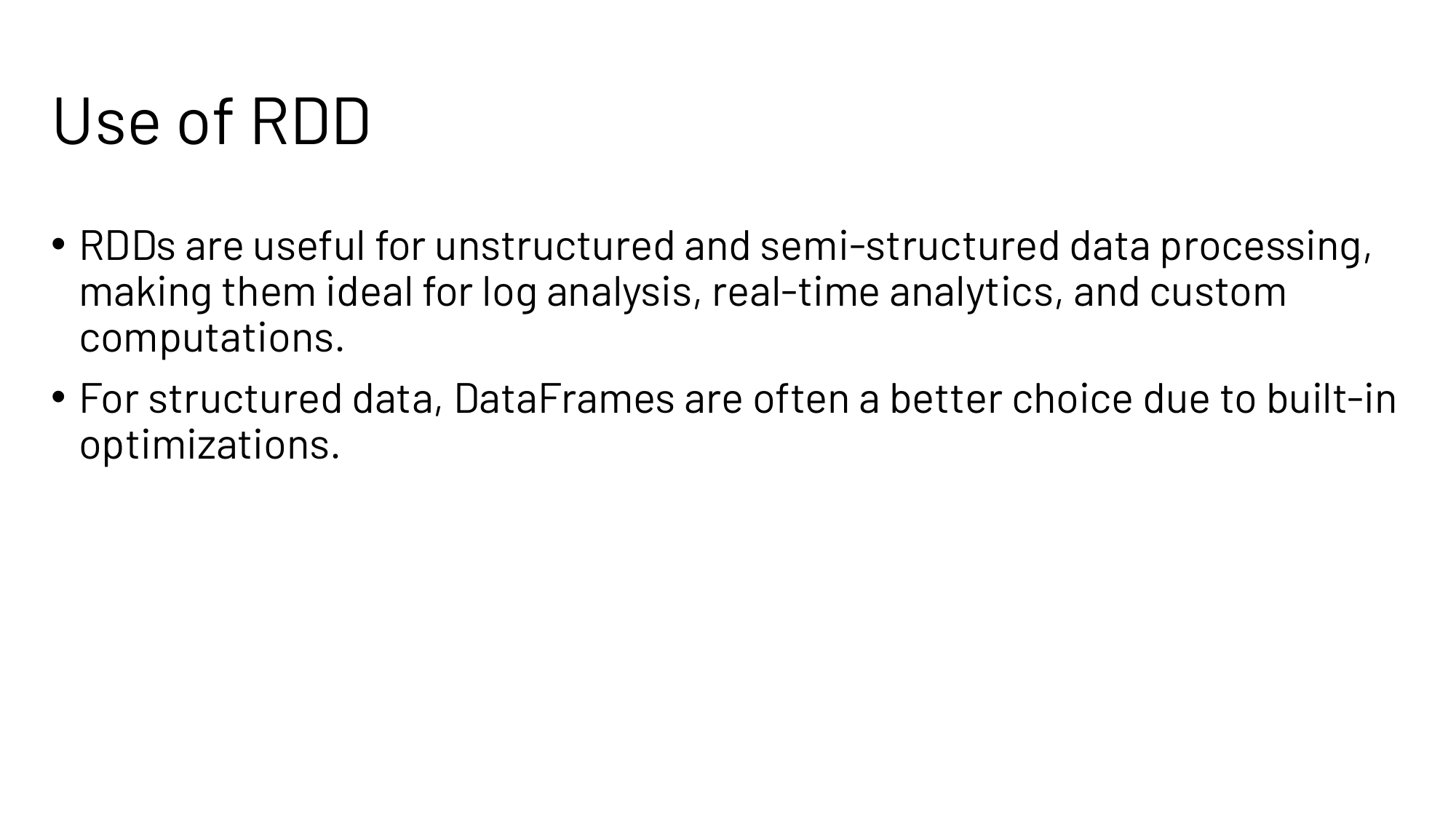

# Use of RDD
RDDs are useful for unstructured and semi-structured data processing, making them ideal for log analysis, real-time analytics, and custom computations.
For structured data, DataFrames are often a better choice due to built-in optimizations.